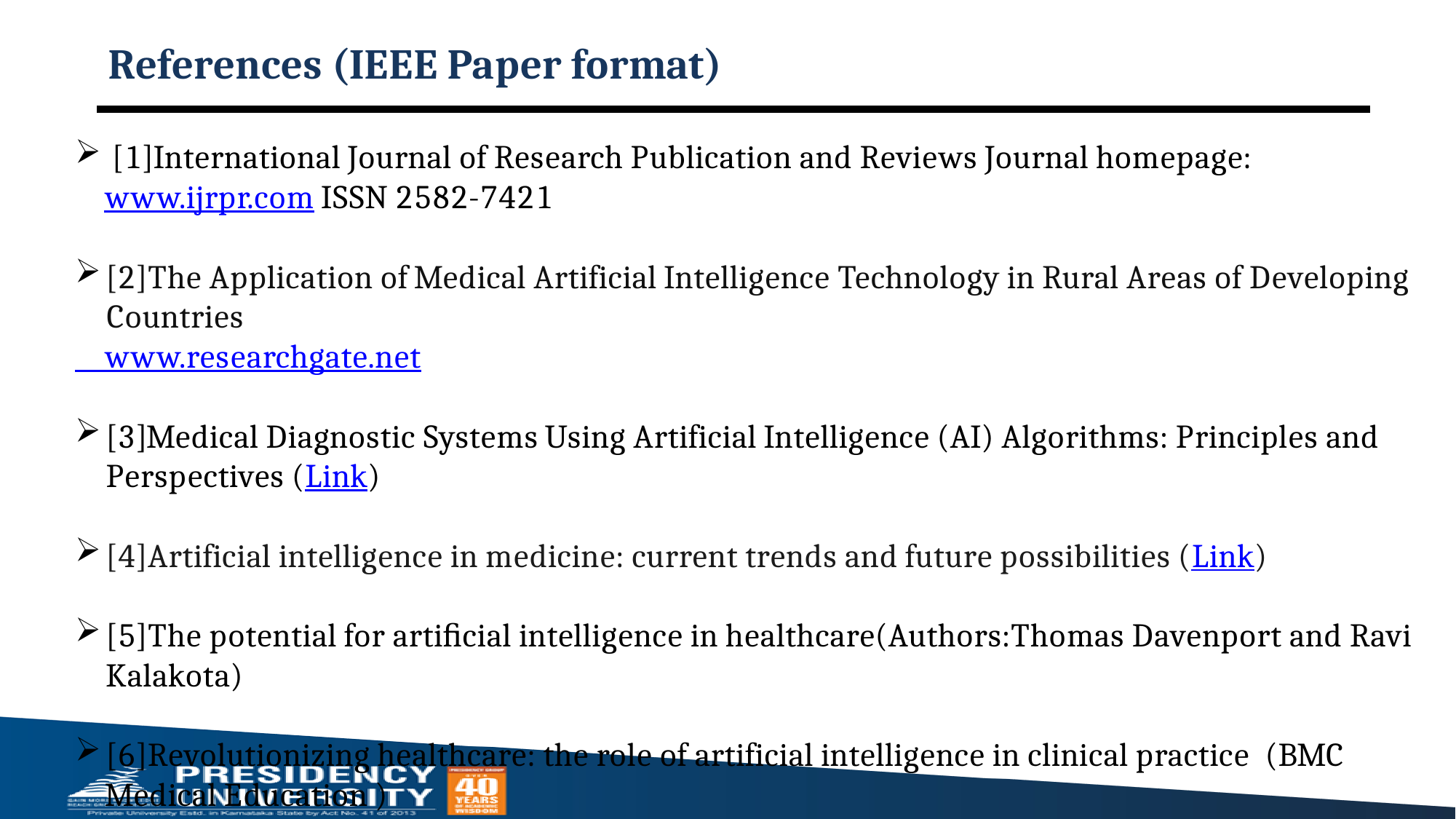

# References (IEEE Paper format)
[1]International Journal of Research Publication and Reviews Journal homepage:
    www.ijrpr.com ISSN 2582-7421

[2]The Application of Medical Artificial Intelligence Technology in Rural Areas of Developing Countries
    www.researchgate.net

[3]Medical Diagnostic Systems Using Artificial Intelligence (AI) Algorithms: Principles and Perspectives (Link)

[4]Artificial intelligence in medicine: current trends and future possibilities (Link)

[5]The potential for artiﬁcial intelligence in healthcare(Authors:Thomas Davenport and Ravi Kalakota)

[6]Revolutionizing healthcare: the role of artificial intelligence in clinical practice  (BMC Medical Education )